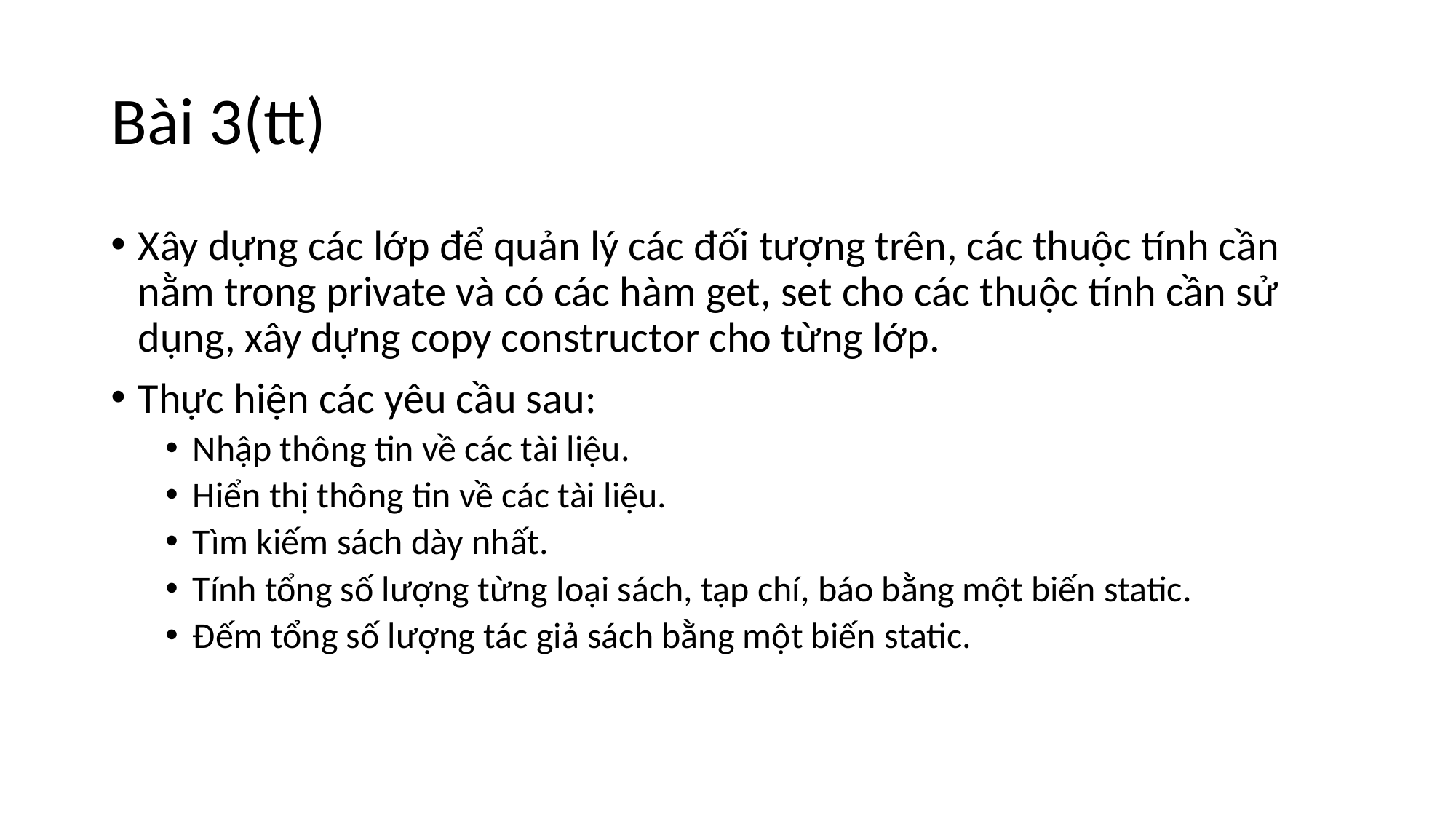

# Bài 3(tt)
Xây dựng các lớp để quản lý các đối tượng trên, các thuộc tính cần nằm trong private và có các hàm get, set cho các thuộc tính cần sử dụng, xây dựng copy constructor cho từng lớp.
Thực hiện các yêu cầu sau:
Nhập thông tin về các tài liệu.
Hiển thị thông tin về các tài liệu.
Tìm kiếm sách dày nhất.
Tính tổng số lượng từng loại sách, tạp chí, báo bằng một biến static.
Đếm tổng số lượng tác giả sách bằng một biến static.